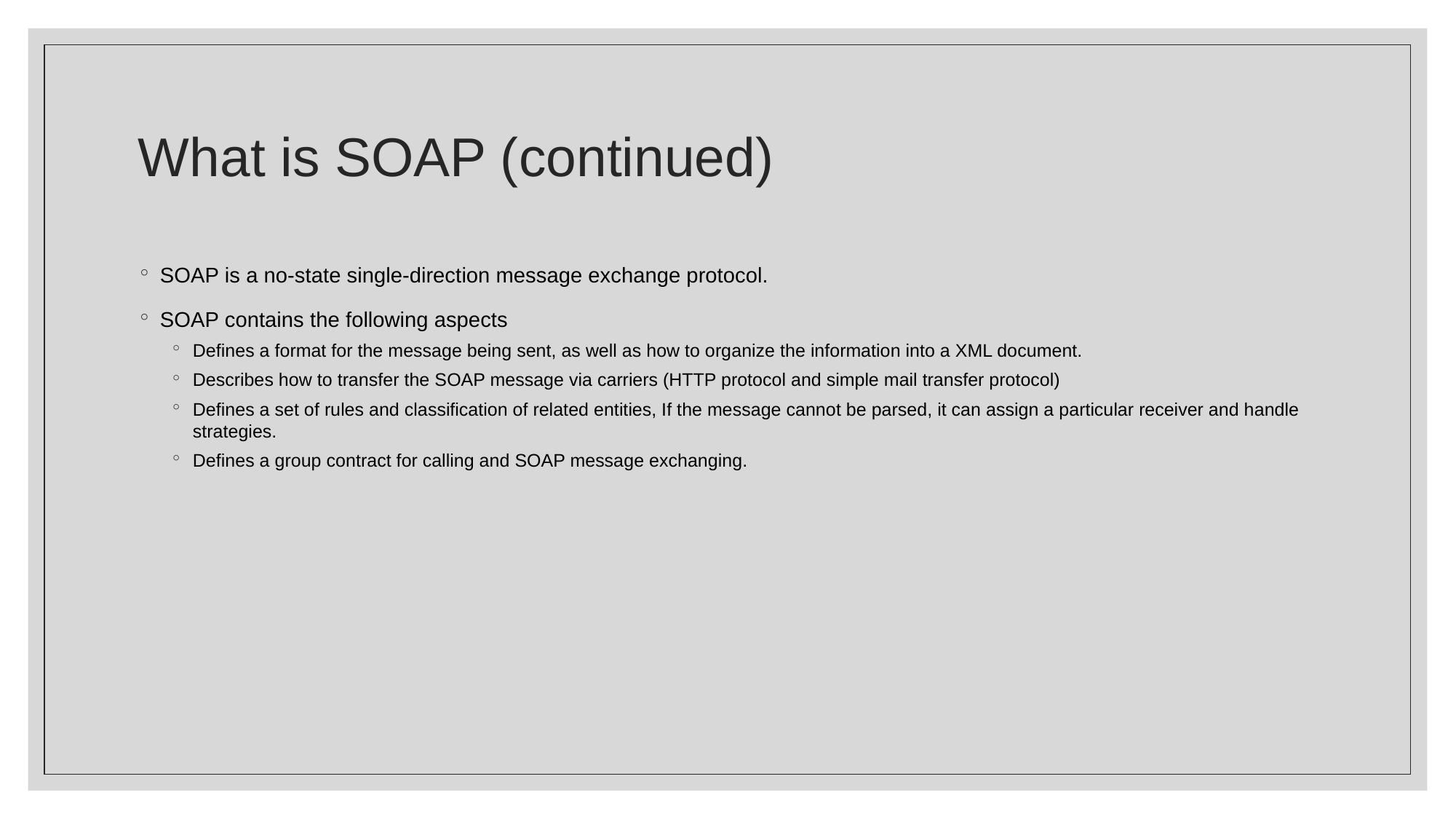

# What is SOAP (continued)
SOAP is a no-state single-direction message exchange protocol.
SOAP contains the following aspects
Defines a format for the message being sent, as well as how to organize the information into a XML document.
Describes how to transfer the SOAP message via carriers (HTTP protocol and simple mail transfer protocol)
Defines a set of rules and classification of related entities, If the message cannot be parsed, it can assign a particular receiver and handle strategies.
Defines a group contract for calling and SOAP message exchanging.